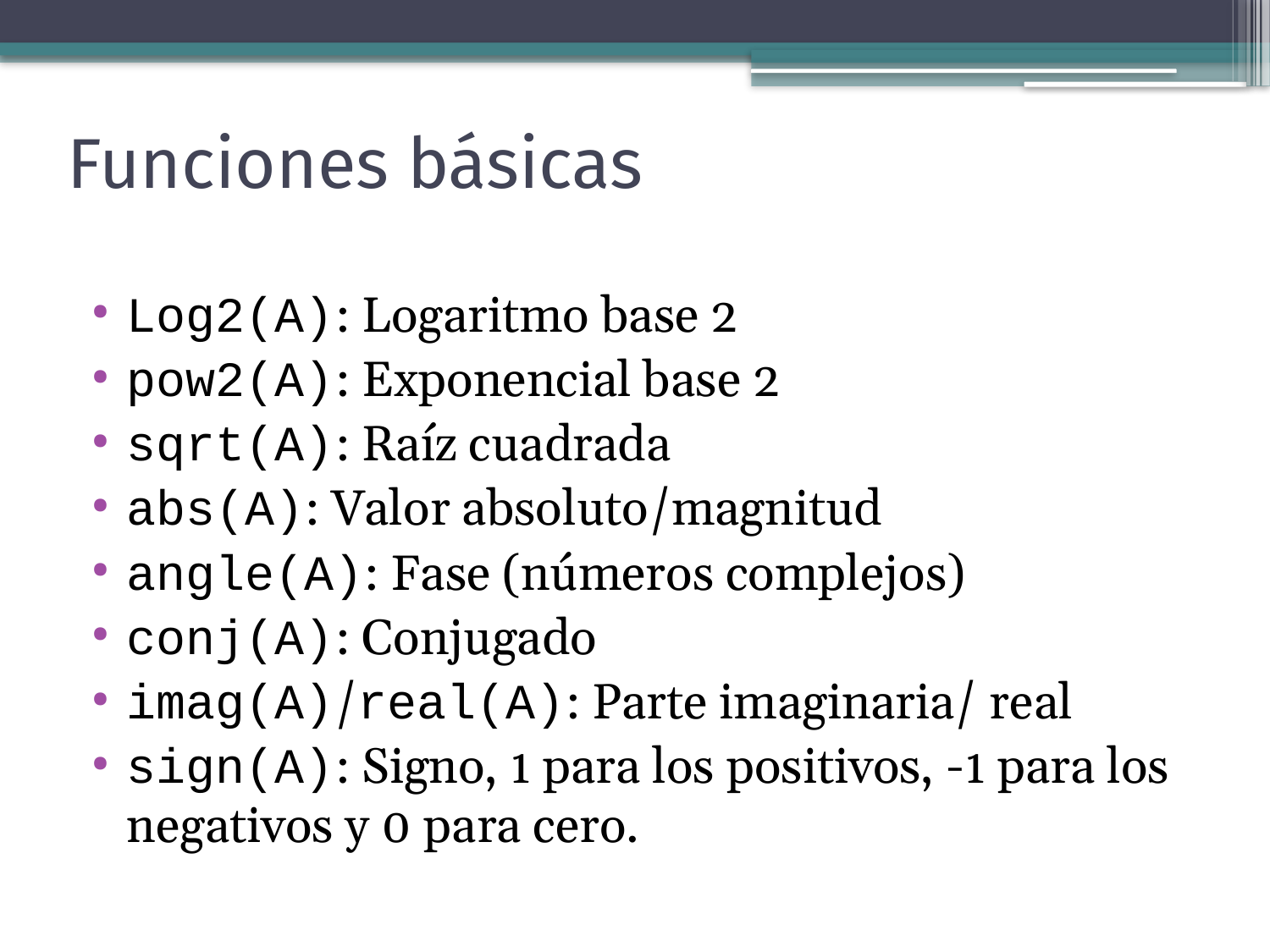

# Funciones básicas
Log2(A): Logaritmo base 2
pow2(A): Exponencial base 2
sqrt(A): Raíz cuadrada
abs(A): Valor absoluto/magnitud
angle(A): Fase (números complejos)
conj(A): Conjugado
imag(A)/real(A): Parte imaginaria/ real
sign(A): Signo, 1 para los positivos, -1 para los negativos y 0 para cero.